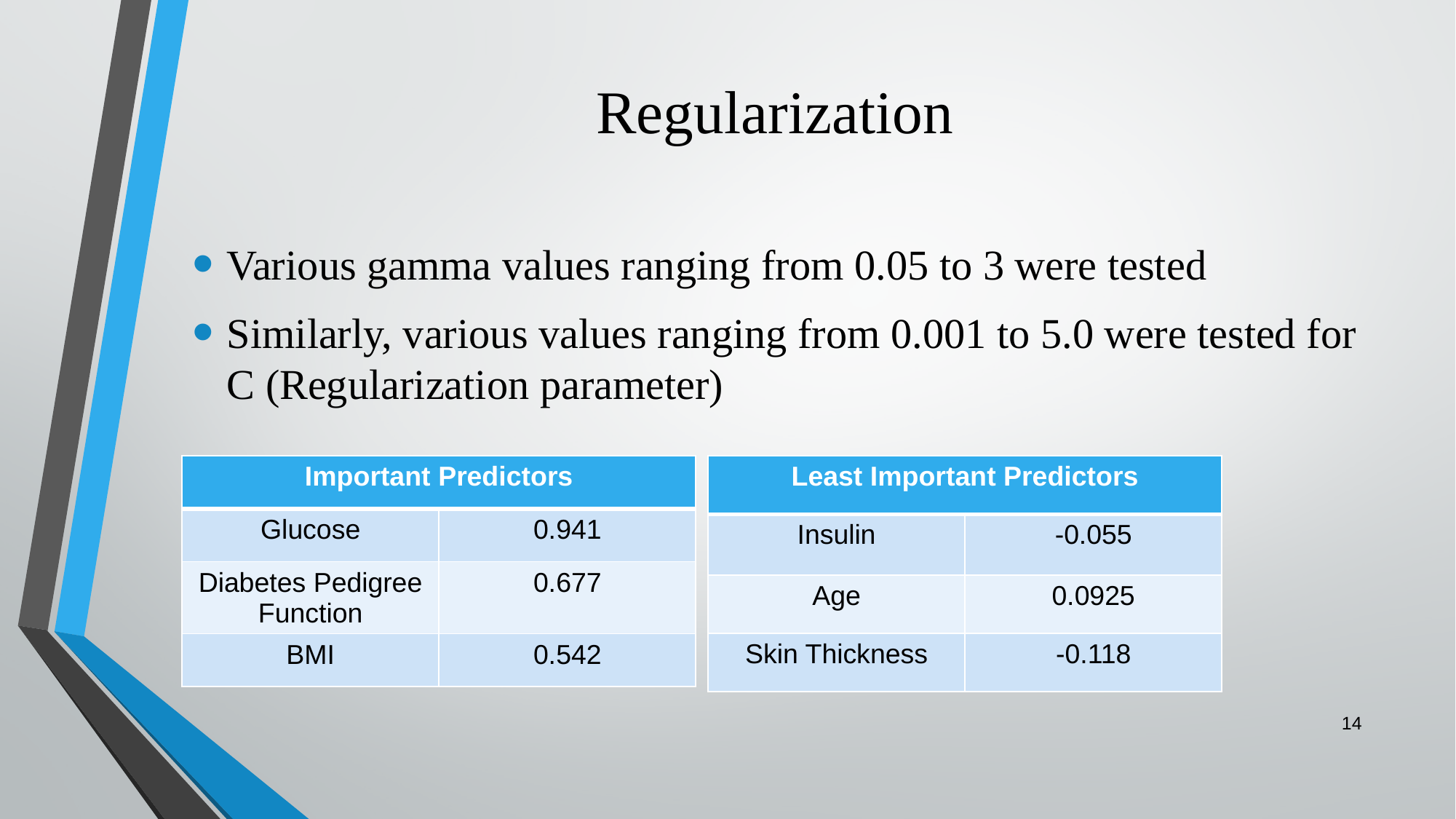

# Regularization
Various gamma values ranging from 0.05 to 3 were tested
Similarly, various values ranging from 0.001 to 5.0 were tested for C (Regularization parameter)

| Least Important Predictors |  |
| --- | --- |
| Insulin | -0.055 |
| Age | 0.0925 |
| Skin Thickness | -0.118 |
| Important Predictors |  |
| --- | --- |
| Glucose | 0.941 |
| Diabetes Pedigree Function | 0.677 |
| BMI | 0.542 |
14